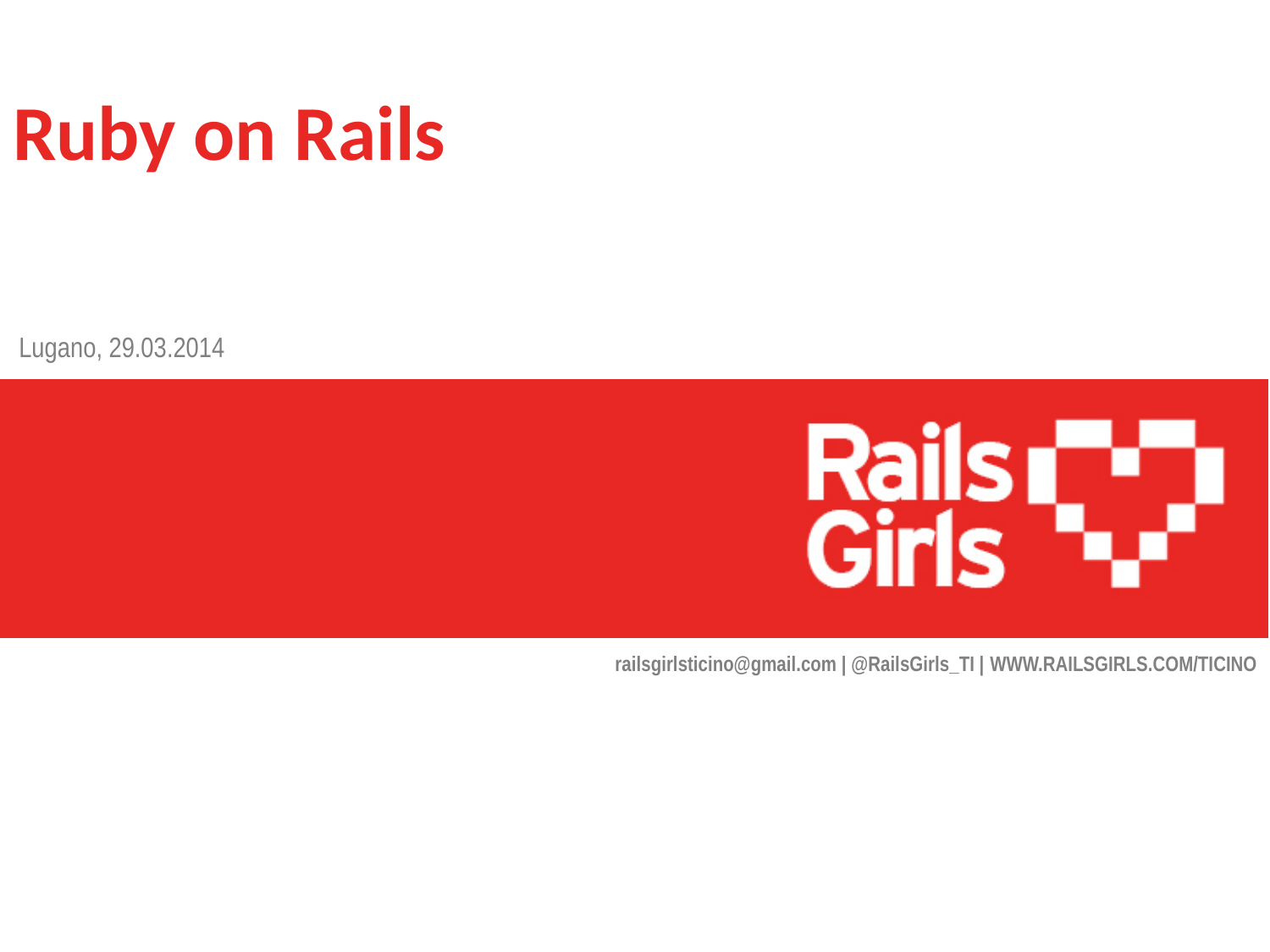

Ruby on Rails
Lugano, 29.03.2014
railsgirlsticino@gmail.com | @RailsGirls_TI | WWW.RAILSGIRLS.COM/TICINO